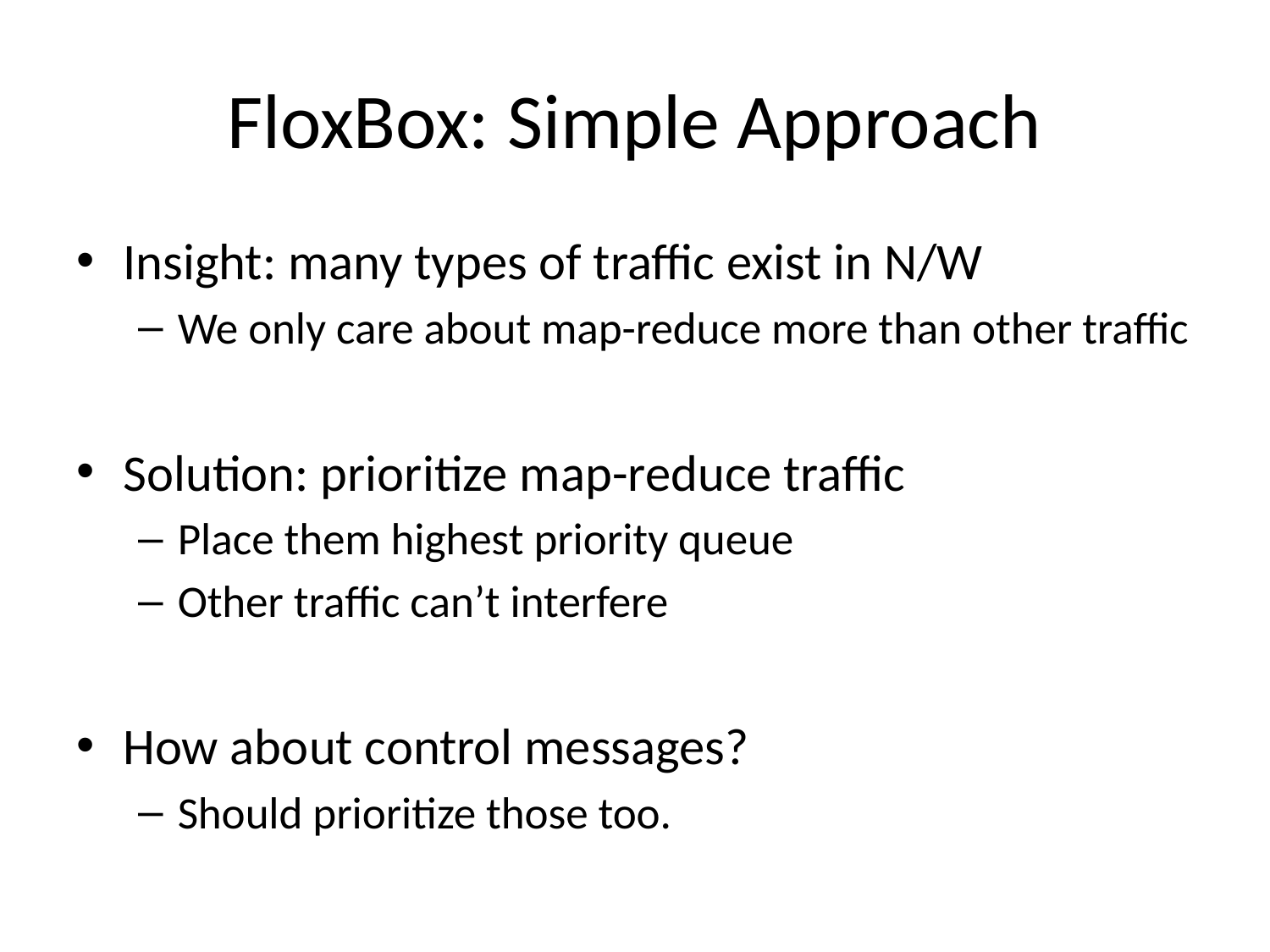

# FloxBox: Simple Approach
Insight: many types of traffic exist in N/W
We only care about map-reduce more than other traffic

Solution: prioritize map-reduce traffic
Place them highest priority queue
Other traffic can’t interfere

How about control messages?
Should prioritize those too.